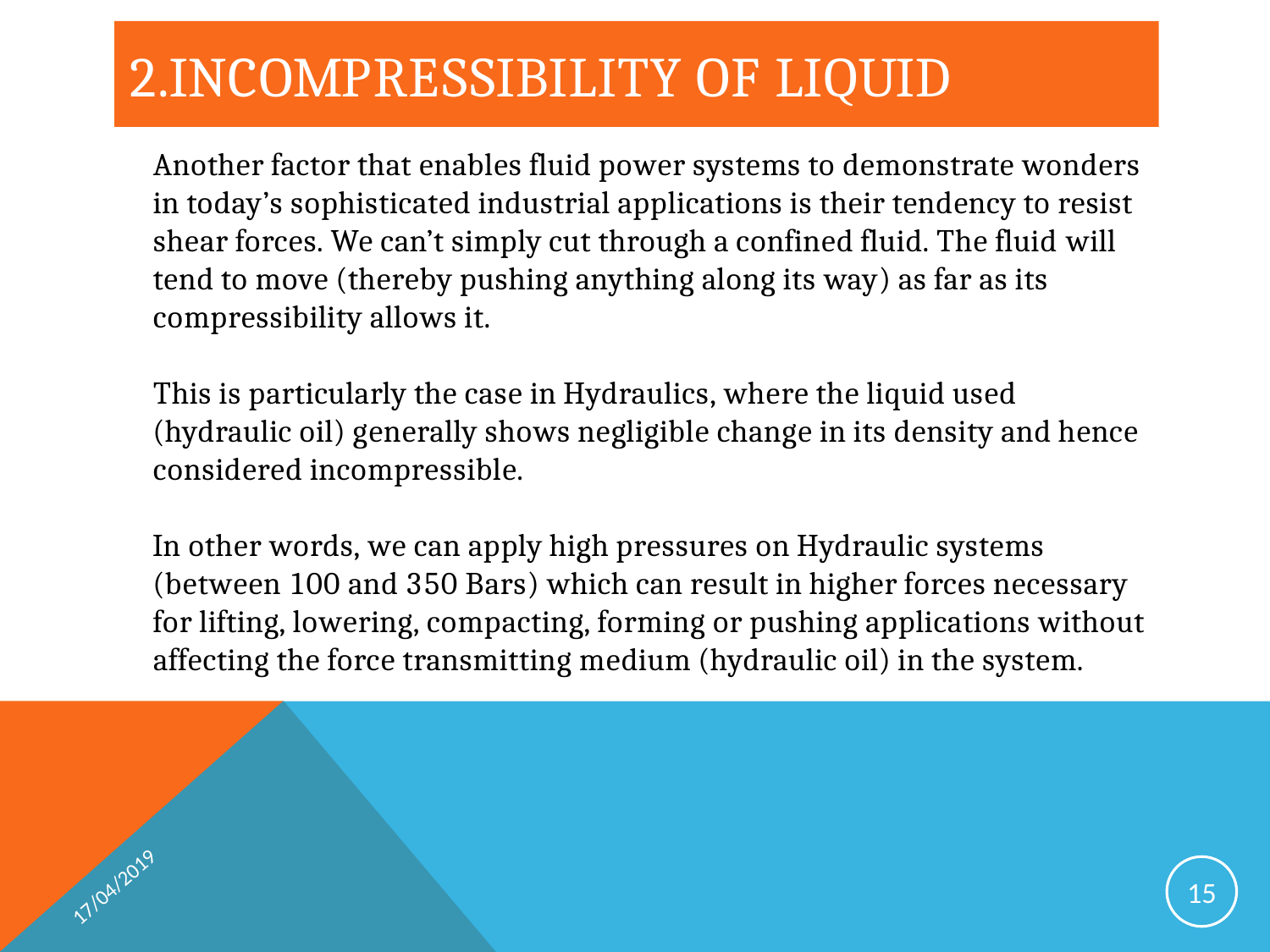

# 2.INCOMPRESSIBILITY OF LIQUID
Another factor that enables fluid power systems to demonstrate wonders in today’s sophisticated industrial applications is their tendency to resist shear forces. We can’t simply cut through a confined fluid. The fluid will tend to move (thereby pushing anything along its way) as far as its compressibility allows it.

This is particularly the case in Hydraulics, where the liquid used (hydraulic oil) generally shows negligible change in its density and hence considered incompressible.

In other words, we can apply high pressures on Hydraulic systems  (between 100 and 350 Bars) which can result in higher forces necessary for lifting, lowering, compacting, forming or pushing applications without  affecting the force transmitting medium (hydraulic oil) in the system.
17/04/2019
15